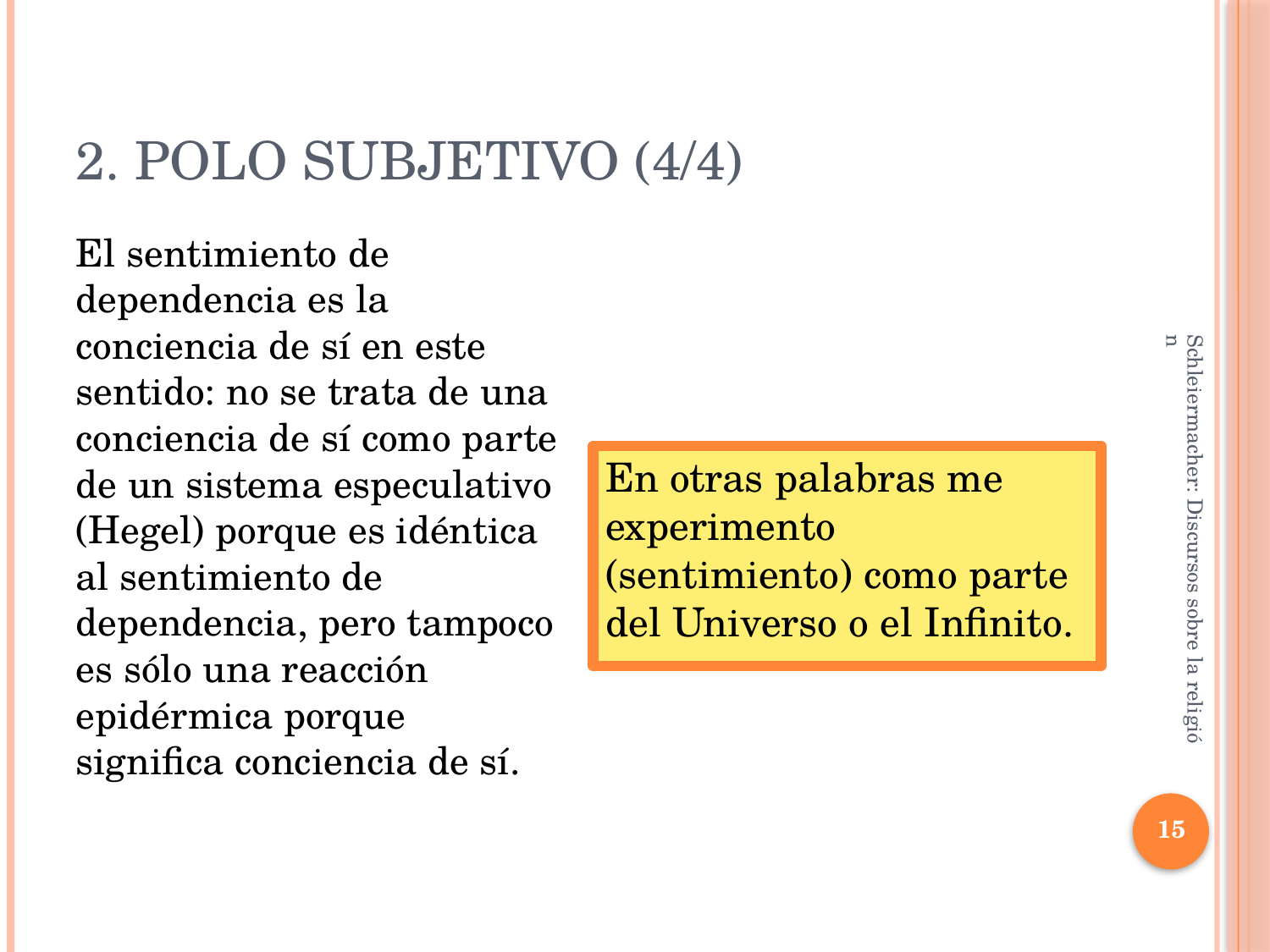

# 2. Polo subjetivo (4/4)
El sentimiento de dependencia es la conciencia de sí en este sentido: no se trata de una conciencia de sí como parte de un sistema especulativo (Hegel) porque es idéntica al sentimiento de dependencia, pero tampoco es sólo una reacción epidérmica porque significa conciencia de sí.
En otras palabras me experimento (sentimiento) como parte del Universo o el Infinito.
Schleiermacher: Discursos sobre la religión
15